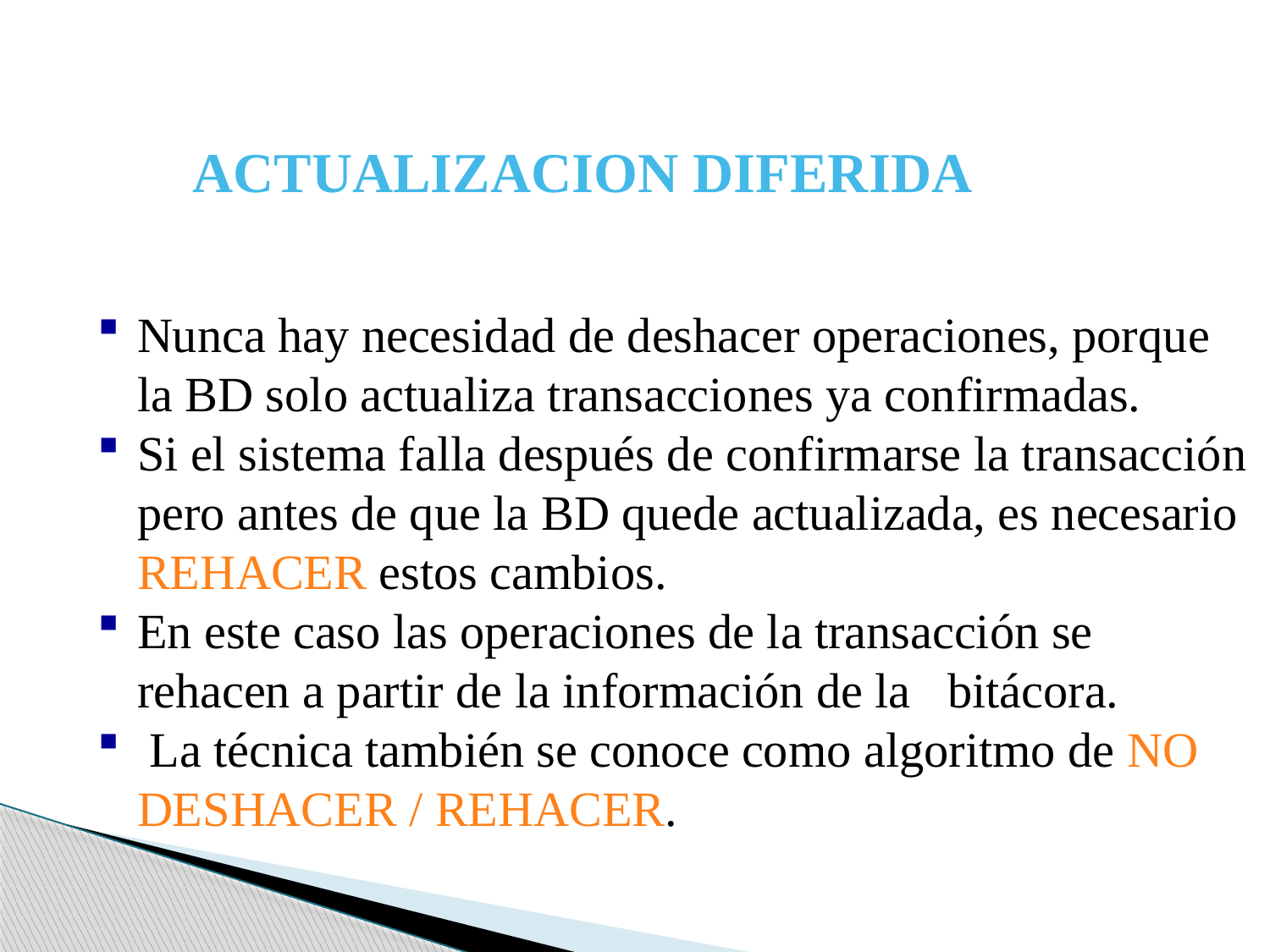

ACTUALIZACION DIFERIDA

Nunca hay necesidad de deshacer operaciones, porque la BD solo actualiza transacciones ya confirmadas.
Si el sistema falla después de confirmarse la transacción pero antes de que la BD quede actualizada, es necesario REHACER estos cambios.
En este caso las operaciones de la transacción se rehacen a partir de la información de la   bitácora.
 La técnica también se conoce como algoritmo de NO DESHACER / REHACER.